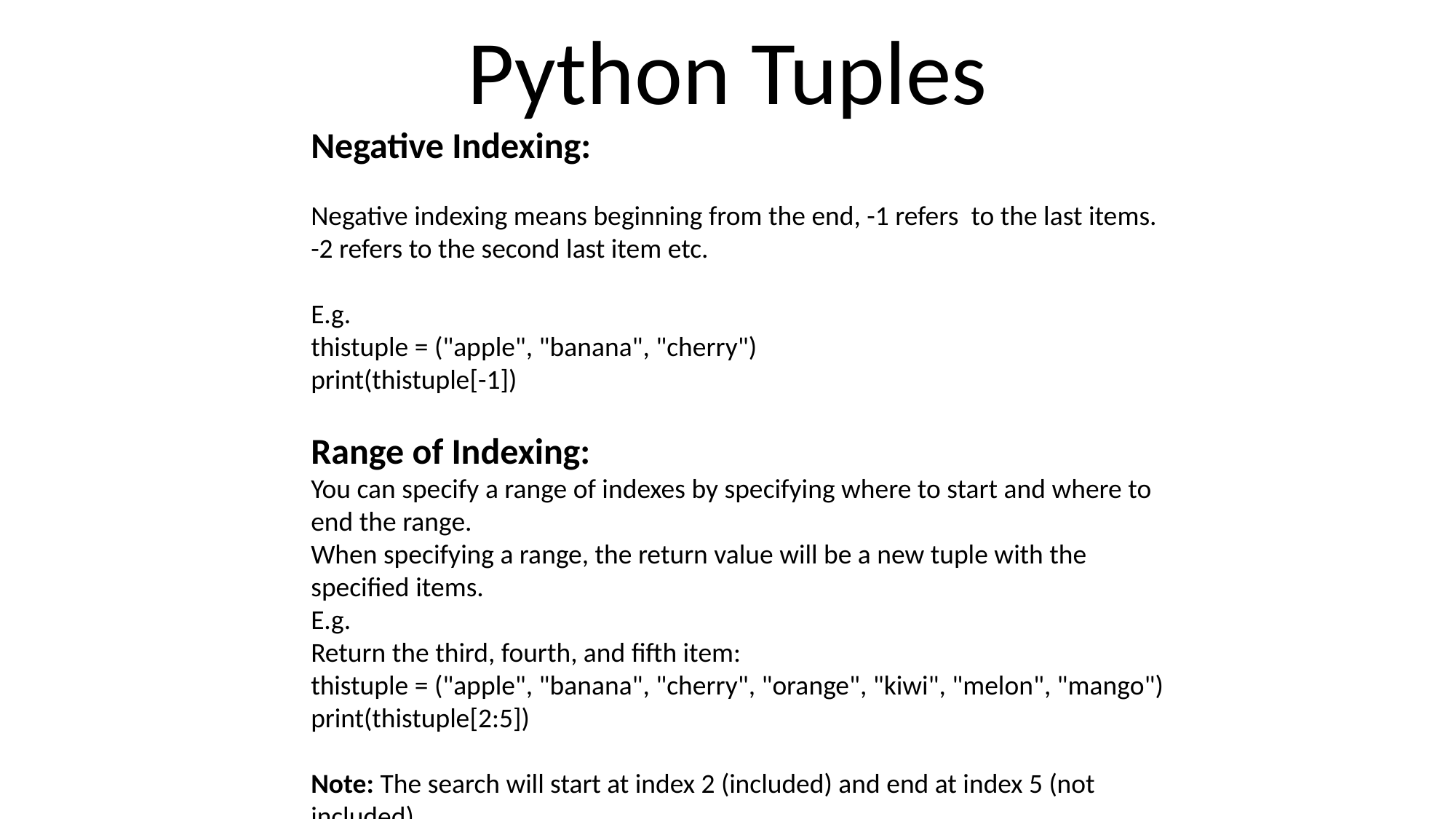

# Python Tuples
Negative Indexing:

Negative indexing means beginning from the end, -1 refers  to the last items.
-2 refers to the second last item etc.

E.g.
thistuple = ("apple", "banana", "cherry")
print(thistuple[-1])

Range of Indexing:
You can specify a range of indexes by specifying where to start and where to end the range.
When specifying a range, the return value will be a new tuple with the specified items.
E.g.
Return the third, fourth, and fifth item:
thistuple = ("apple", "banana", "cherry", "orange", "kiwi", "melon", "mango")
print(thistuple[2:5])

Note: The search will start at index 2 (included) and end at index 5 (not included).